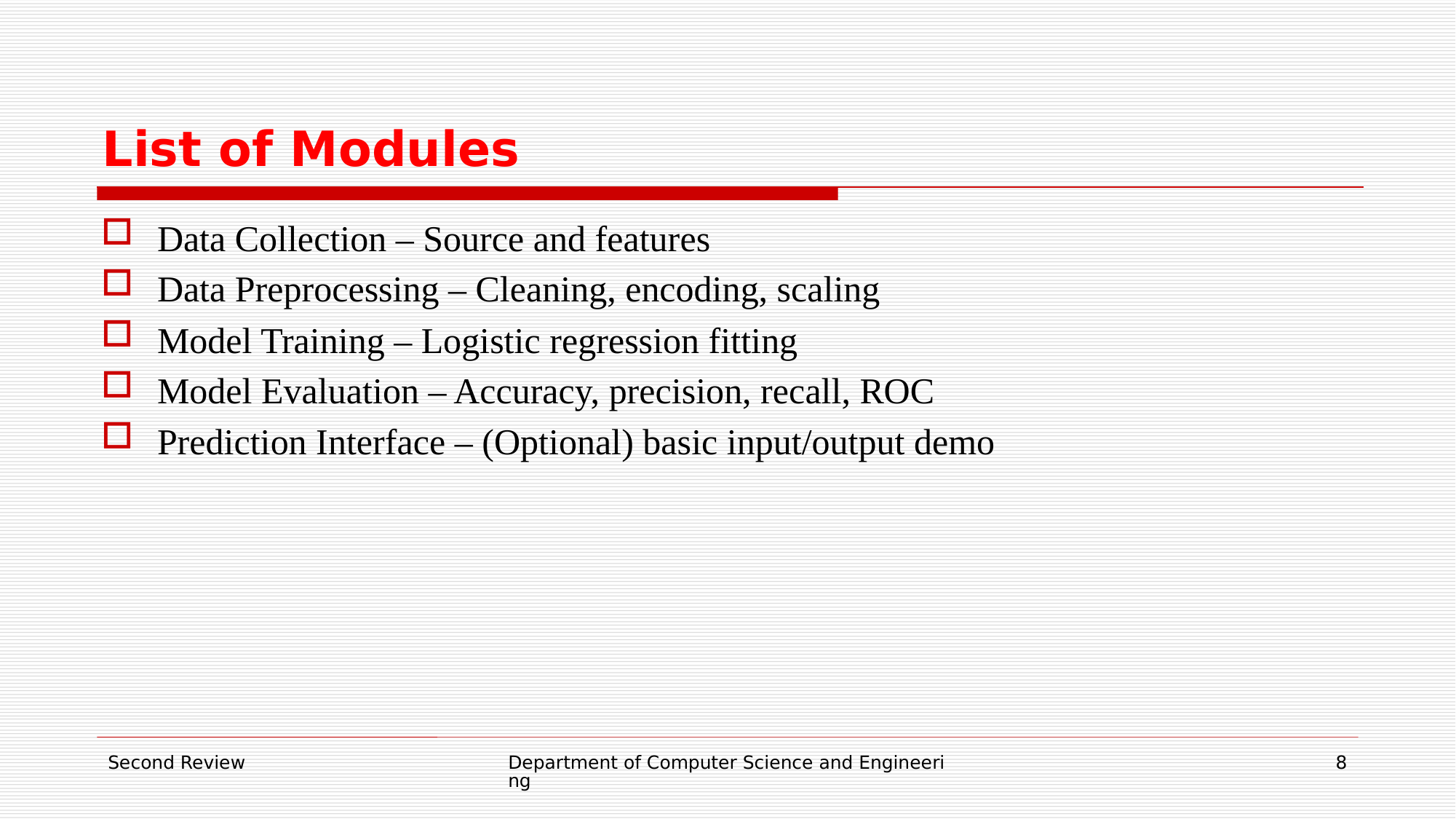

# List of Modules
Data Collection – Source and features
Data Preprocessing – Cleaning, encoding, scaling
Model Training – Logistic regression fitting
Model Evaluation – Accuracy, precision, recall, ROC
Prediction Interface – (Optional) basic input/output demo

Second Review
Department of Computer Science and Engineering
8